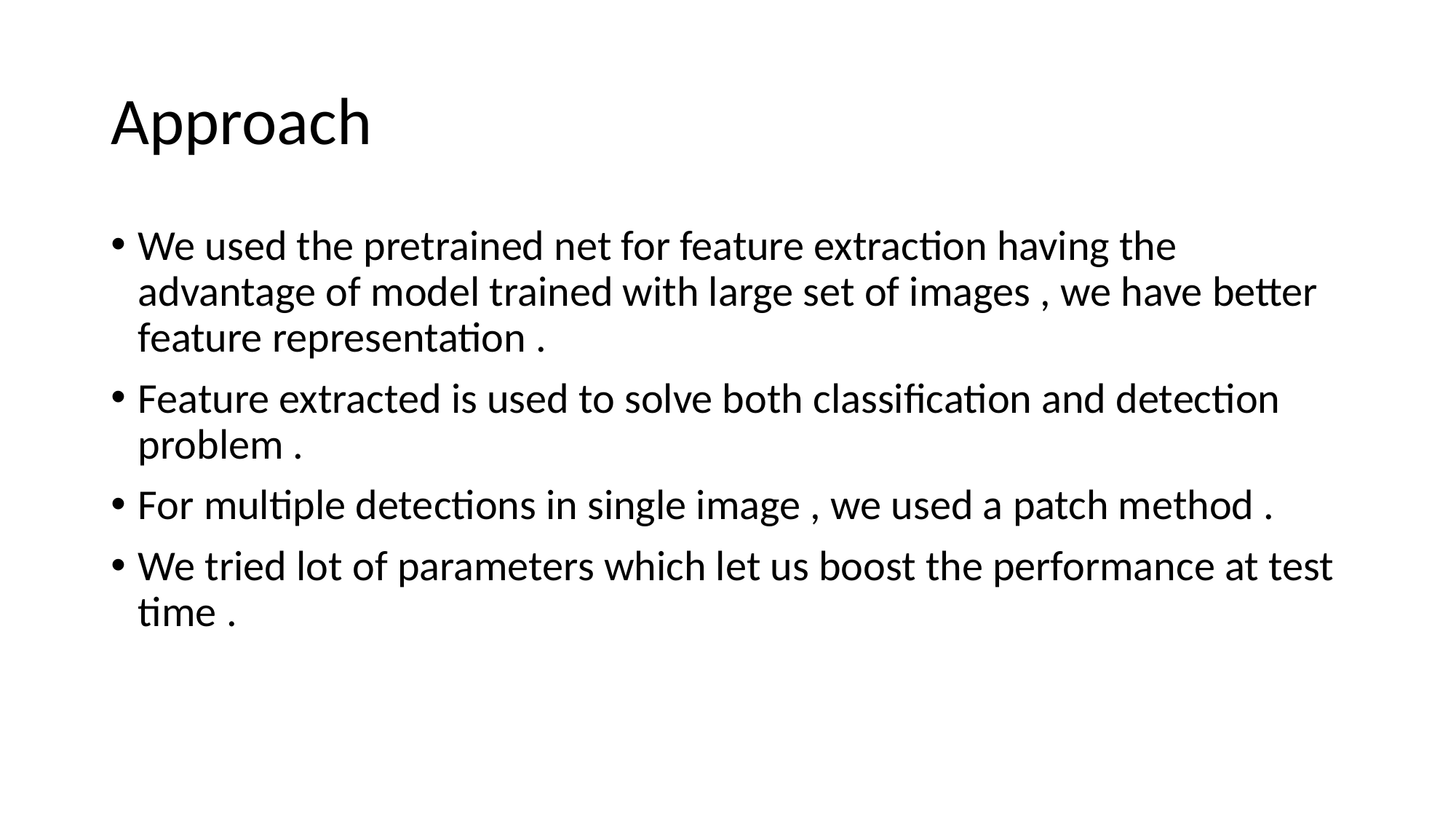

# Approach
We used the pretrained net for feature extraction having the advantage of model trained with large set of images , we have better feature representation .
Feature extracted is used to solve both classification and detection problem .
For multiple detections in single image , we used a patch method .
We tried lot of parameters which let us boost the performance at test time .